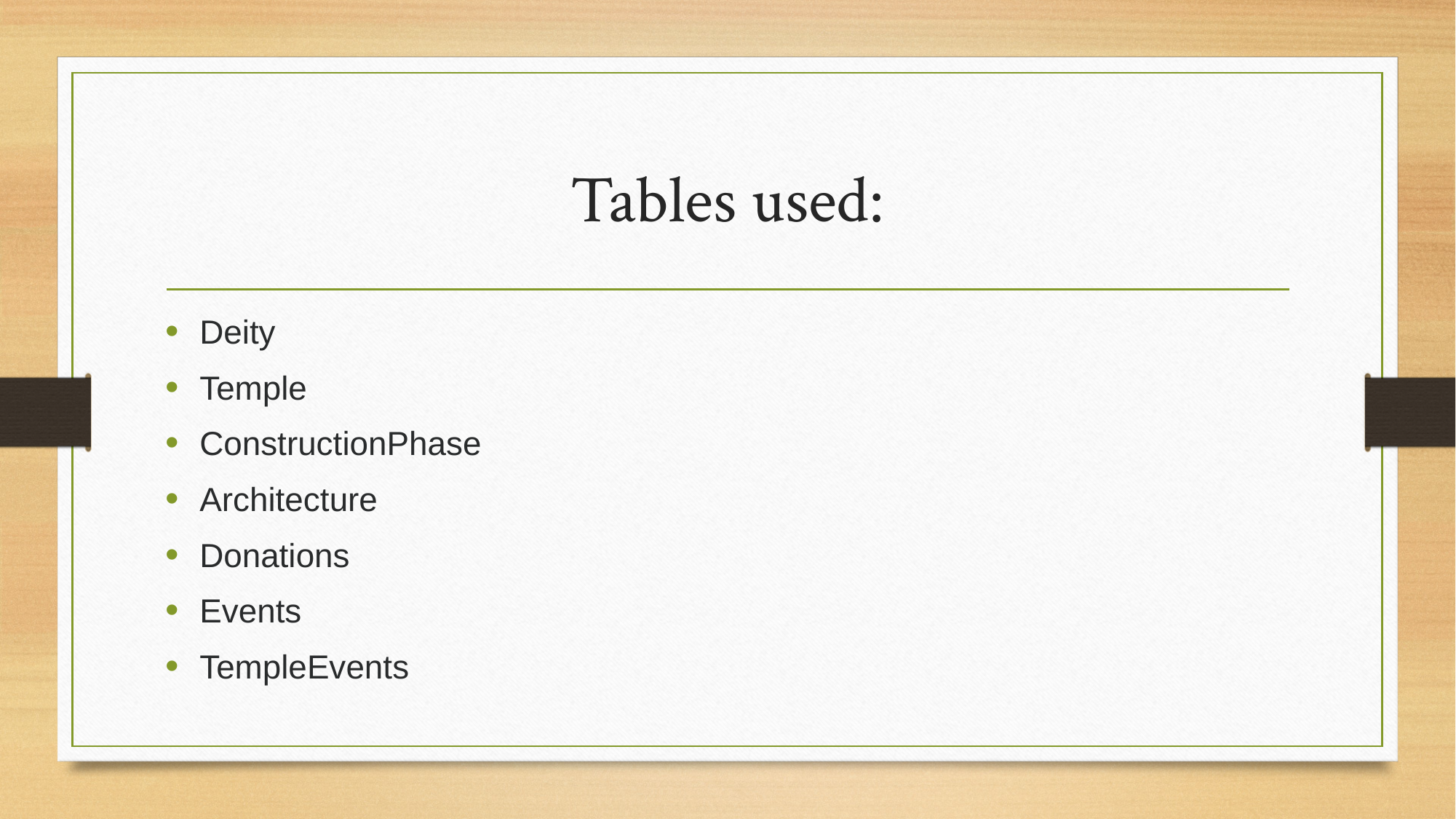

# Tables used:
Deity
Temple
ConstructionPhase
Architecture
Donations
Events
TempleEvents